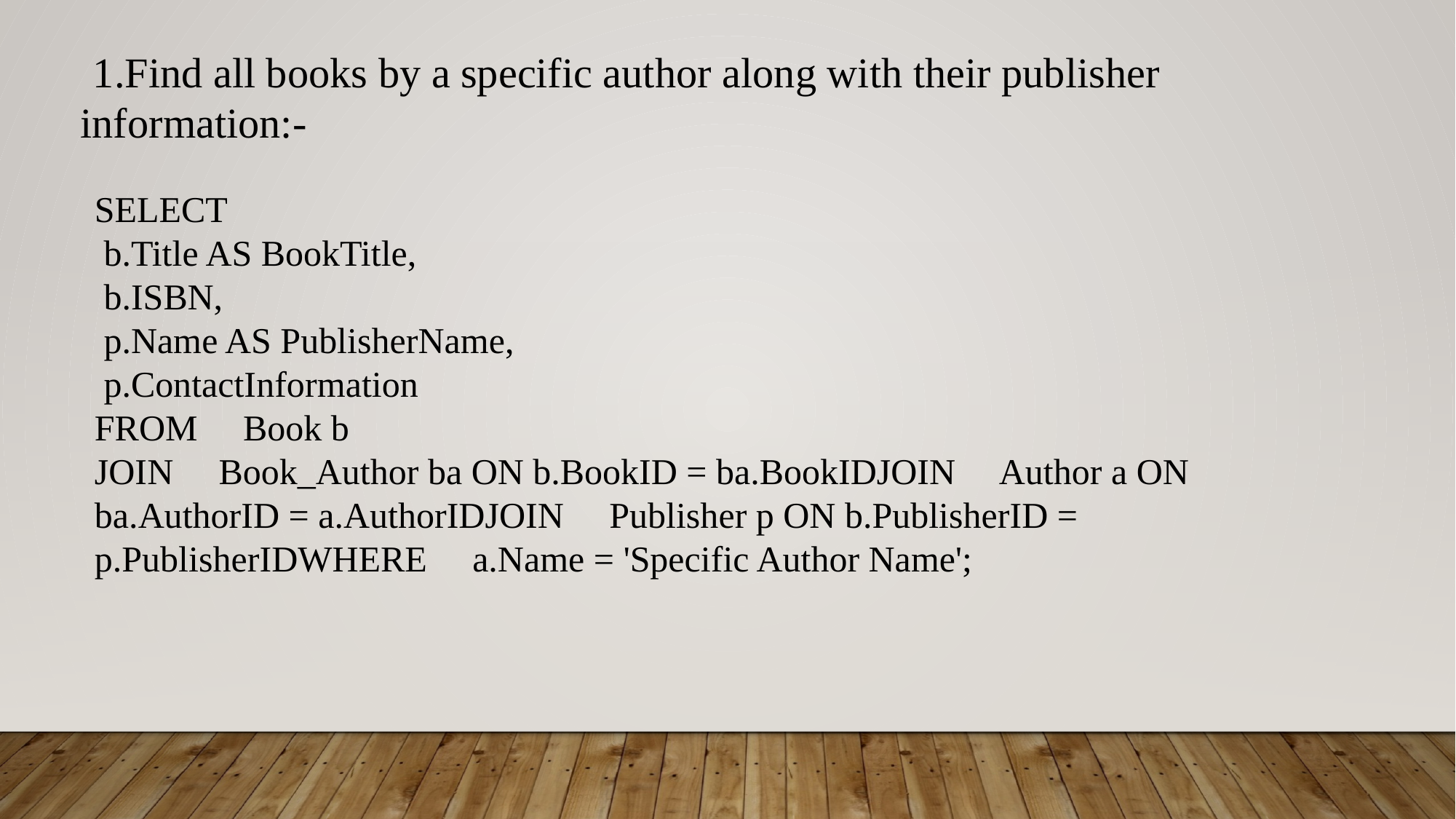

1.Find all books by a specific author along with their publisher information:-
SELECT
 b.Title AS BookTitle,
 b.ISBN,
 p.Name AS PublisherName,
 p.ContactInformation
FROM     Book b
JOIN     Book_Author ba ON b.BookID = ba.BookIDJOIN     Author a ON ba.AuthorID = a.AuthorIDJOIN     Publisher p ON b.PublisherID = p.PublisherIDWHERE     a.Name = 'Specific Author Name';